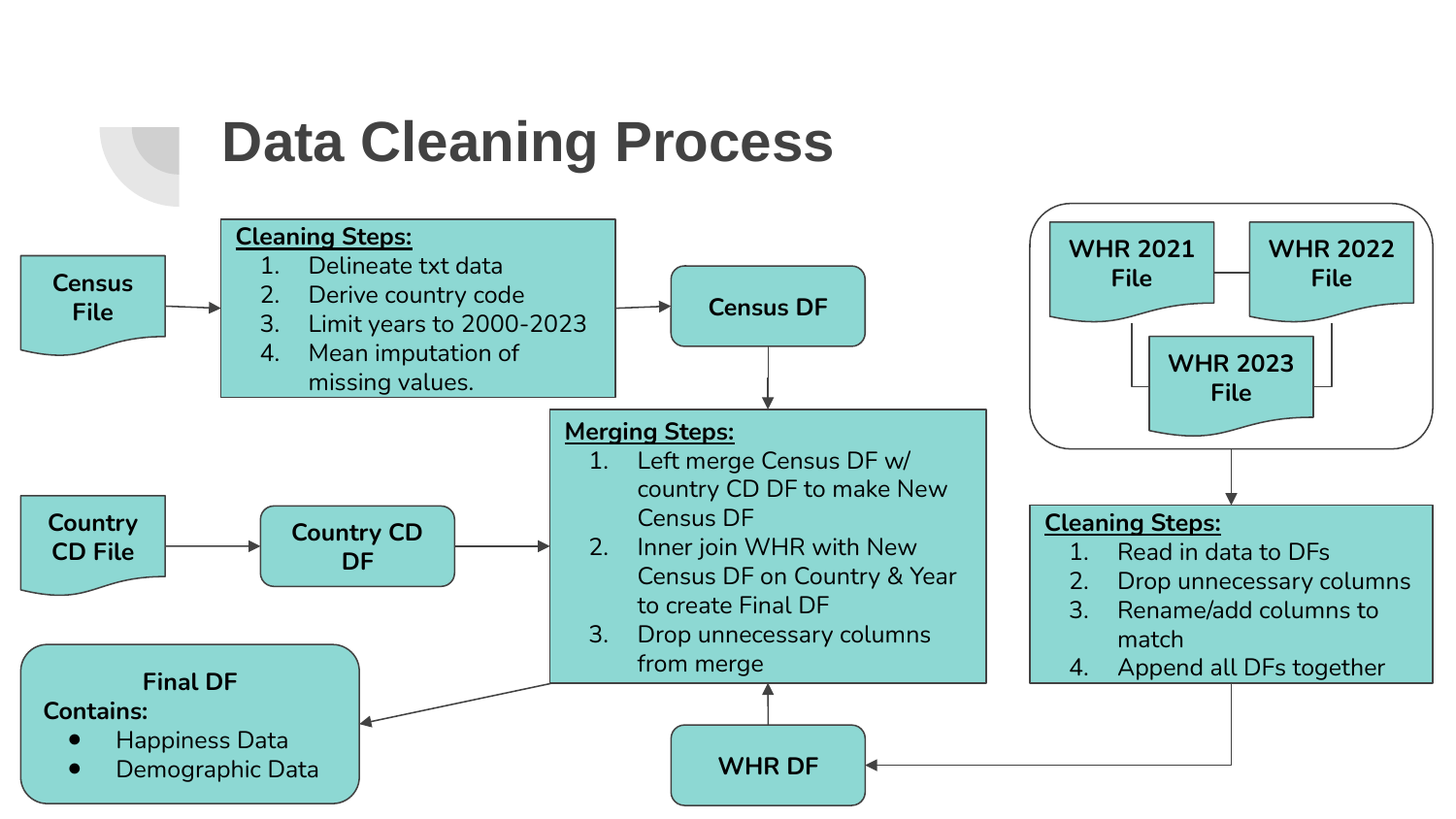

# Data Cleaning Process

WHR 2021 File
WHR 2022 File
WHR 2023 File
Cleaning Steps:
Delineate txt data
Derive country code
Limit years to 2000-2023
Mean imputation of missing values.
Census File
Census DF
Merging Steps:
Left merge Census DF w/ country CD DF to make New Census DF
Inner join WHR with New Census DF on Country & Year to create Final DF
Drop unnecessary columns from merge
Country CD File
Cleaning Steps:
Read in data to DFs
Drop unnecessary columns
Rename/add columns to match
Append all DFs together
Country CD DF
Final DF
Contains:
Happiness Data
Demographic Data
WHR DF